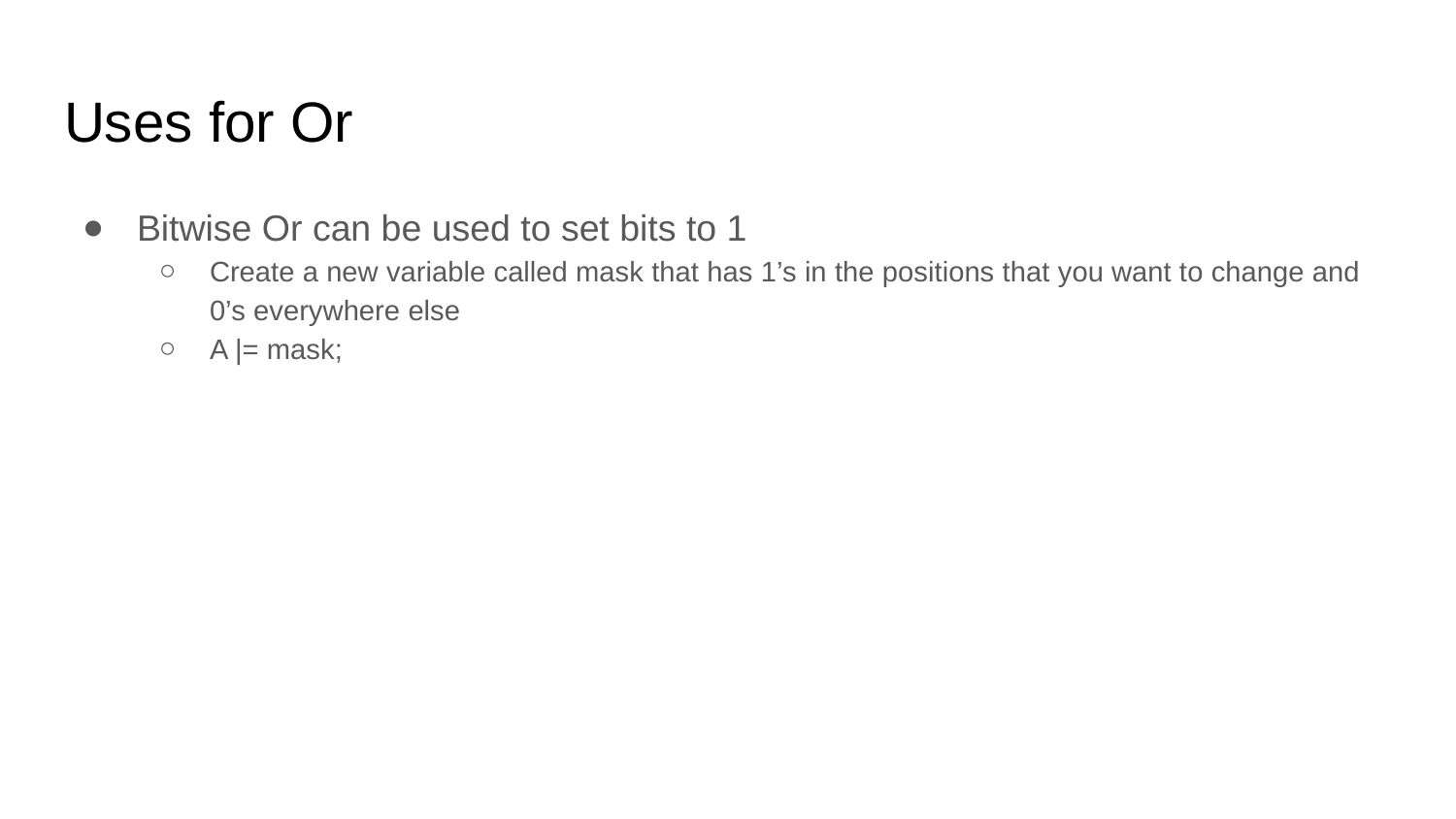

# Uses for Or
Bitwise Or can be used to set bits to 1
Create a new variable called mask that has 1’s in the positions that you want to change and 0’s everywhere else
A |= mask;